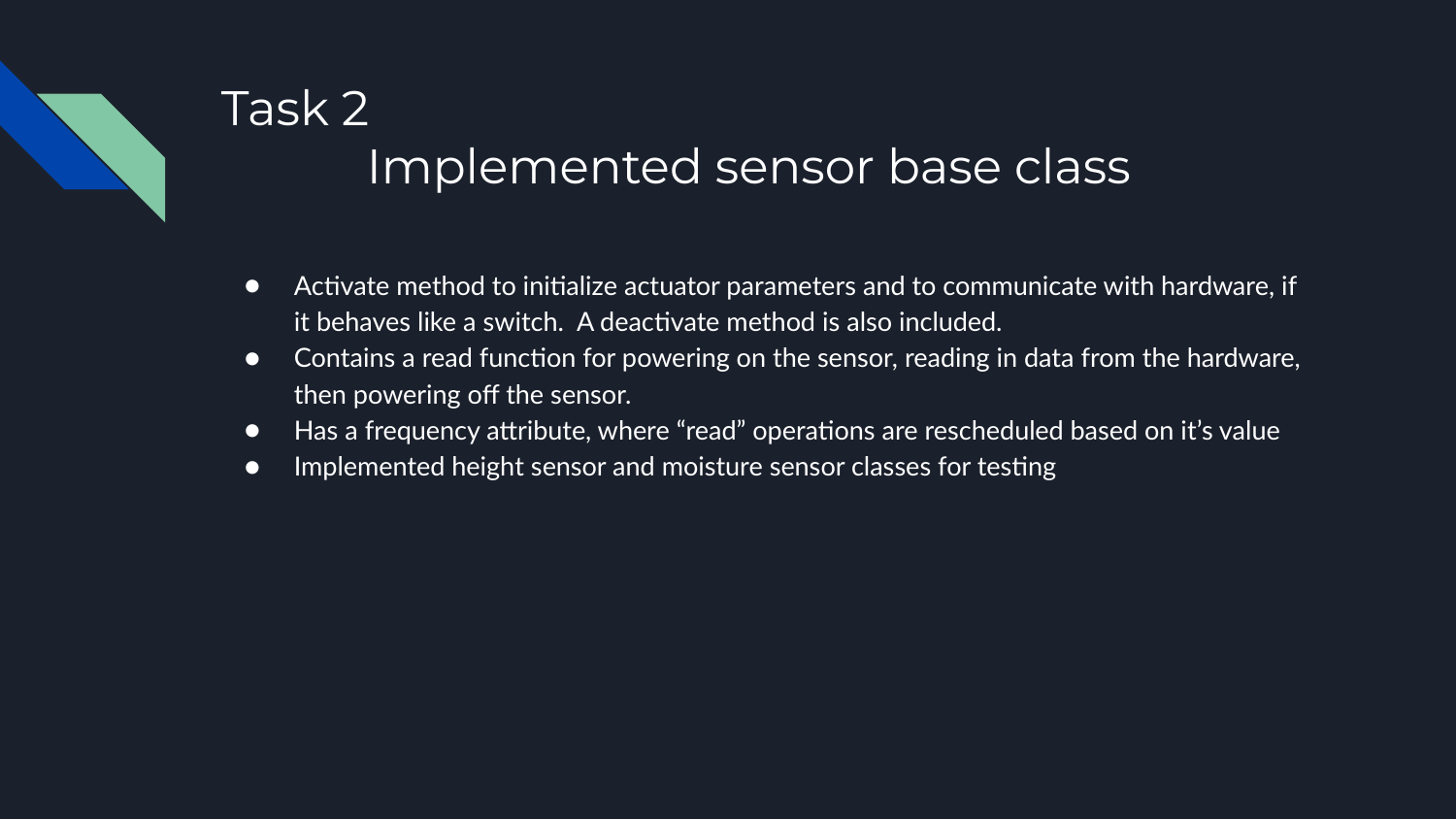

# Task 2
	Implemented sensor base class
Activate method to initialize actuator parameters and to communicate with hardware, if it behaves like a switch.  A deactivate method is also included.
Contains a read function for powering on the sensor, reading in data from the hardware, then powering off the sensor.
Has a frequency attribute, where “read” operations are rescheduled based on it’s value
Implemented height sensor and moisture sensor classes for testing